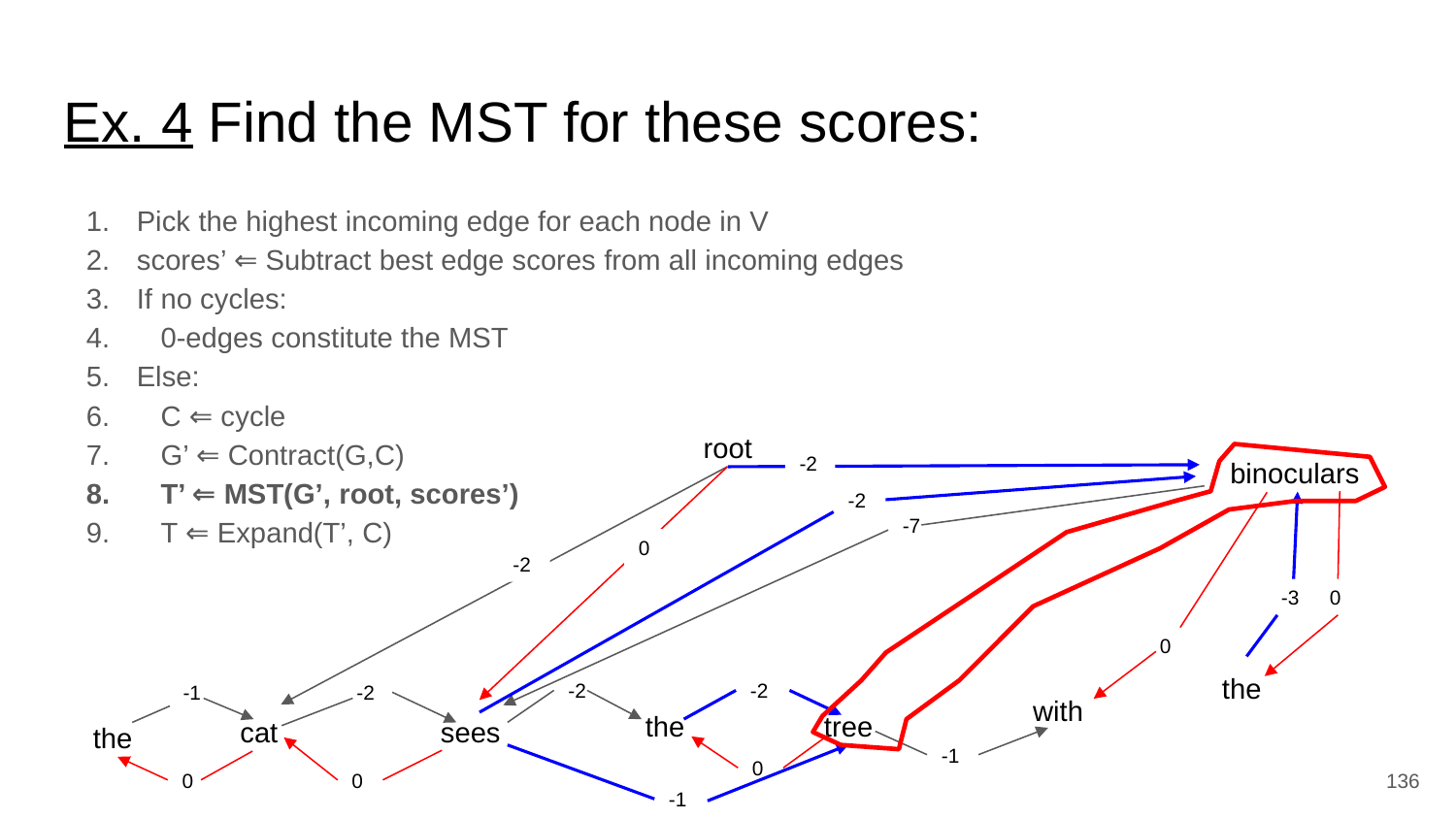

Ex. 4 Find the MST for these scores:
Pick the highest incoming edge for each node in V
scores’ ⇐ Subtract best edge scores from all incoming edges
If no cycles:
   0-edges constitute the MST
Else:
   C ⇐ cycle
   G’ ⇐ Contract(G,C)
   T’ ⇐ MST(G’, root, scores’)
   T ⇐ Expand(T’, C)

root
binoculars

-2

-2
-7
0
-2
0
-3
0
the
-2
-2
-1
-2
with
the
tree
cat
sees
the
-1
136
0
0
0
-1